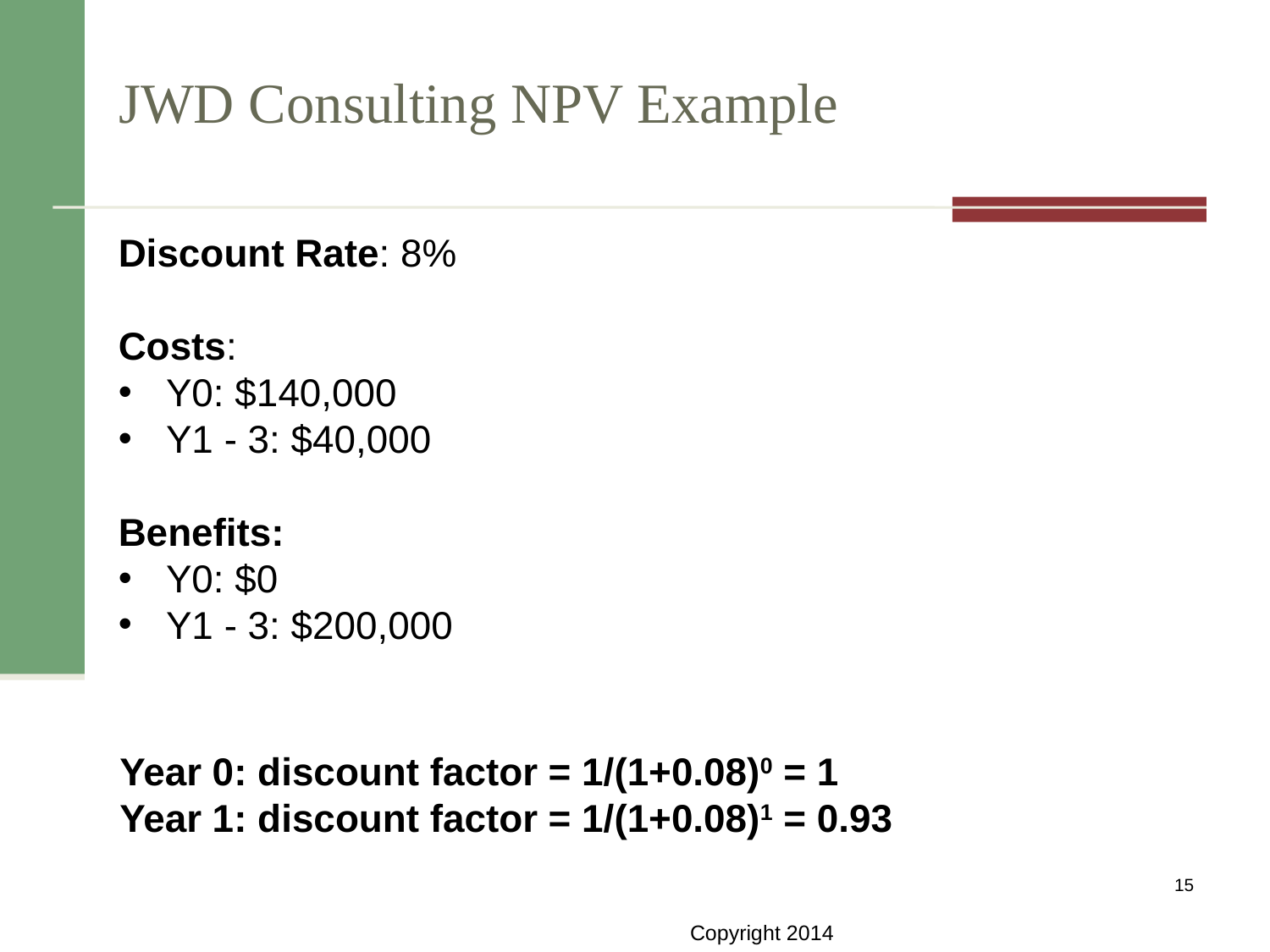

# JWD Consulting NPV Example
Discount Rate: 8%

Costs:
Y0: $140,000
Y1 - 3: $40,000

Benefits:
Y0: $0
Y1 - 3: $200,000

Year 0: discount factor = 1/(1+0.08)0 = 1
Year 1: discount factor = 1/(1+0.08)1 = 0.93

15